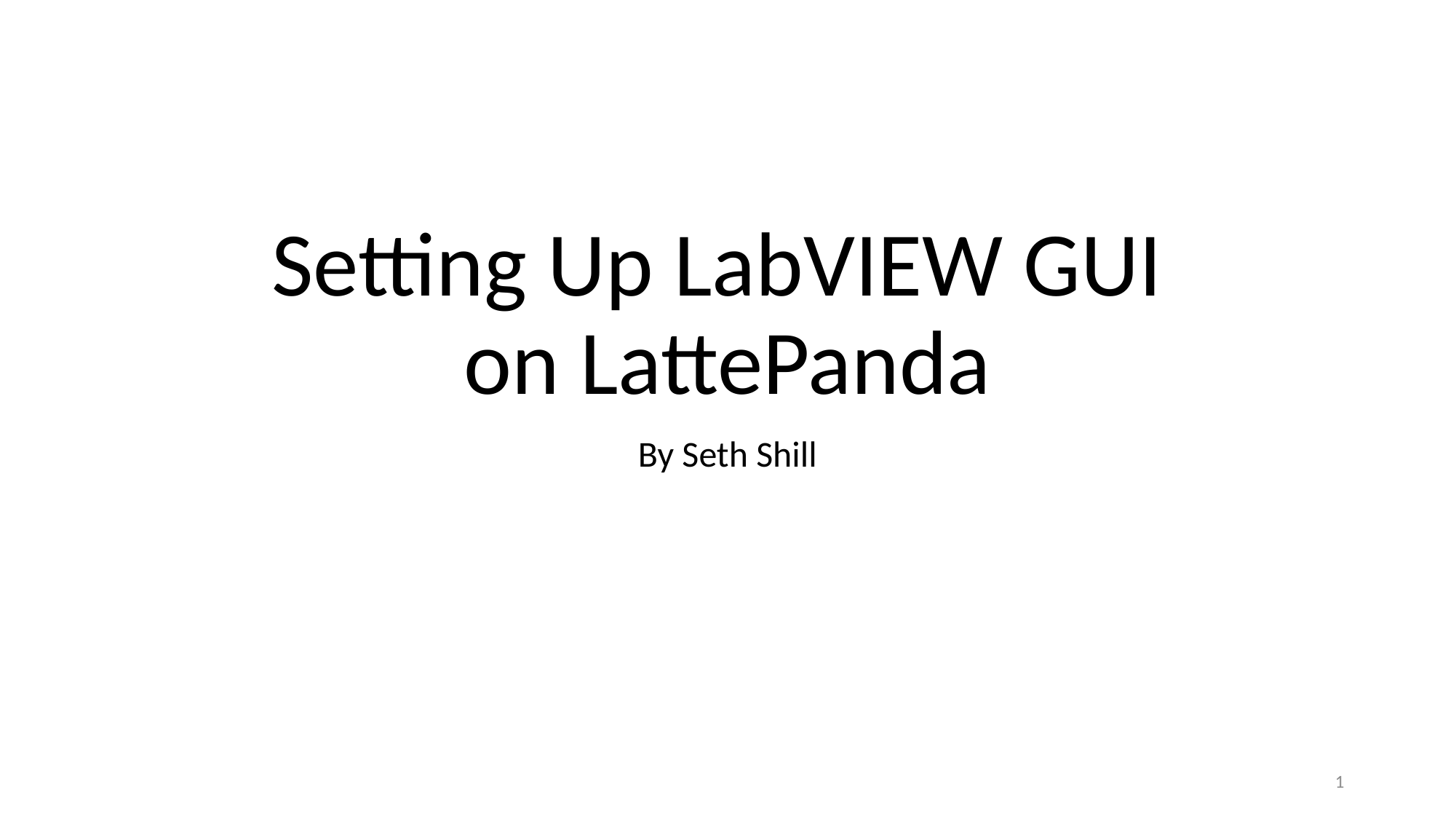

# Setting Up LabVIEW GUI on LattePanda
By Seth Shill
1